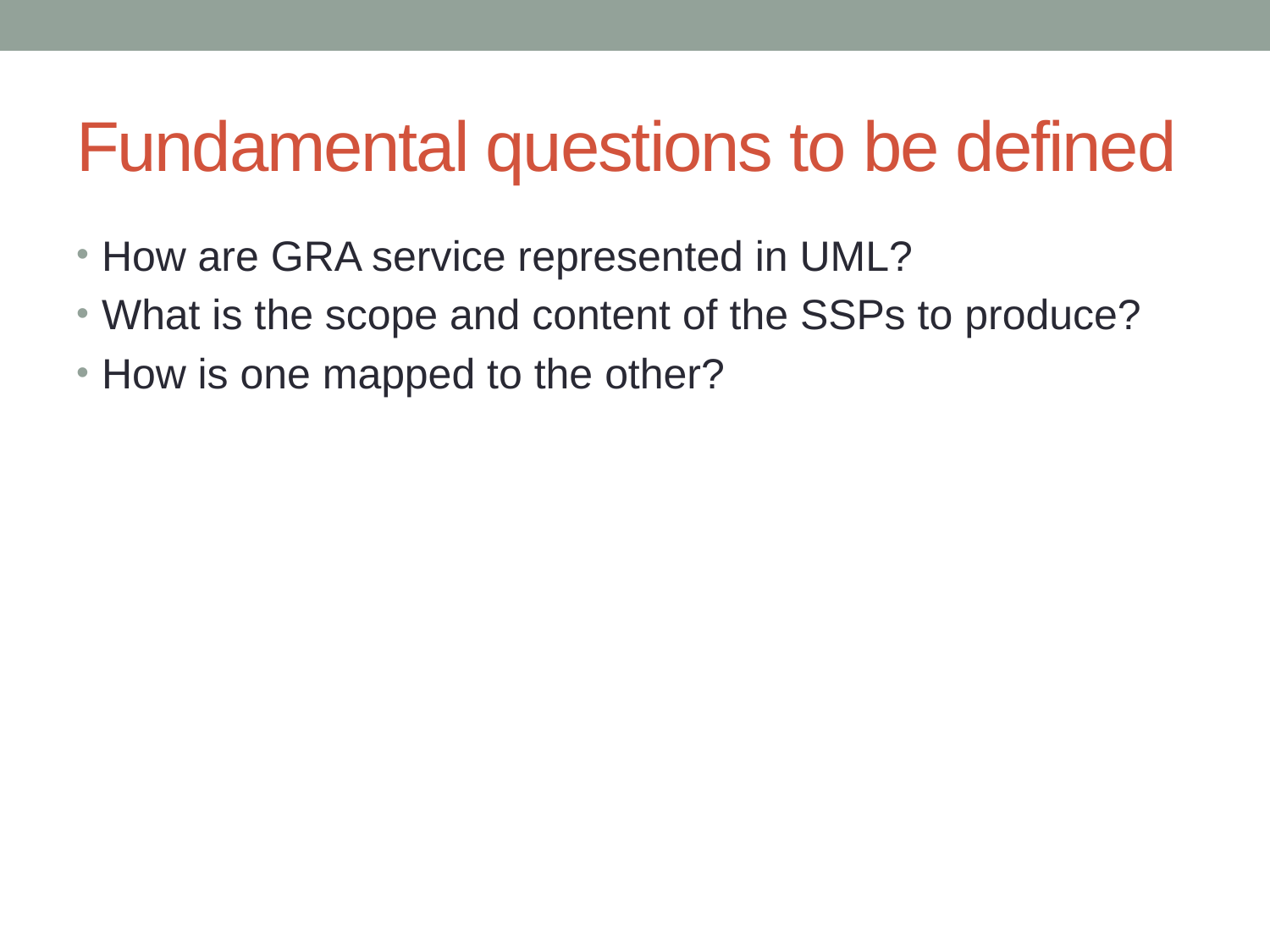

# Fundamental questions to be defined
How are GRA service represented in UML?
What is the scope and content of the SSPs to produce?
How is one mapped to the other?